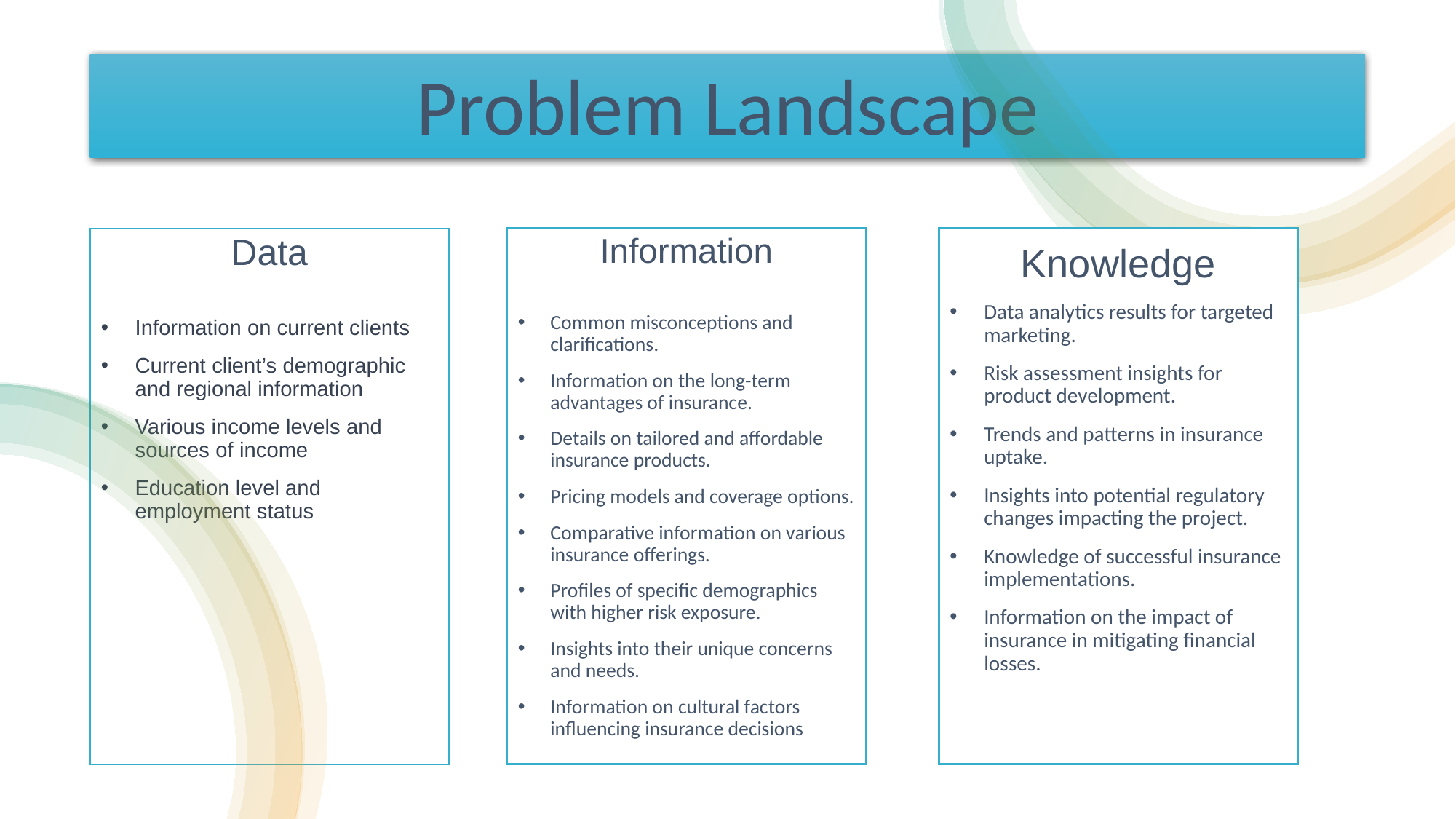

# Problem Landscape
Information

Common misconceptions and clarifications.
Information on the long-term advantages of insurance.
Details on tailored and affordable insurance products.
Pricing models and coverage options.
Comparative information on various insurance offerings.
Profiles of specific demographics with higher risk exposure.
Insights into their unique concerns and needs.
Information on cultural factors influencing insurance decisions
Knowledge
Data analytics results for targeted marketing.
Risk assessment insights for product development.
Trends and patterns in insurance uptake.
Insights into potential regulatory changes impacting the project.
Knowledge of successful insurance implementations.
Information on the impact of insurance in mitigating financial losses.

Data

Information on current clients
Current client’s demographic and regional information
Various income levels and sources of income
Education level and employment status